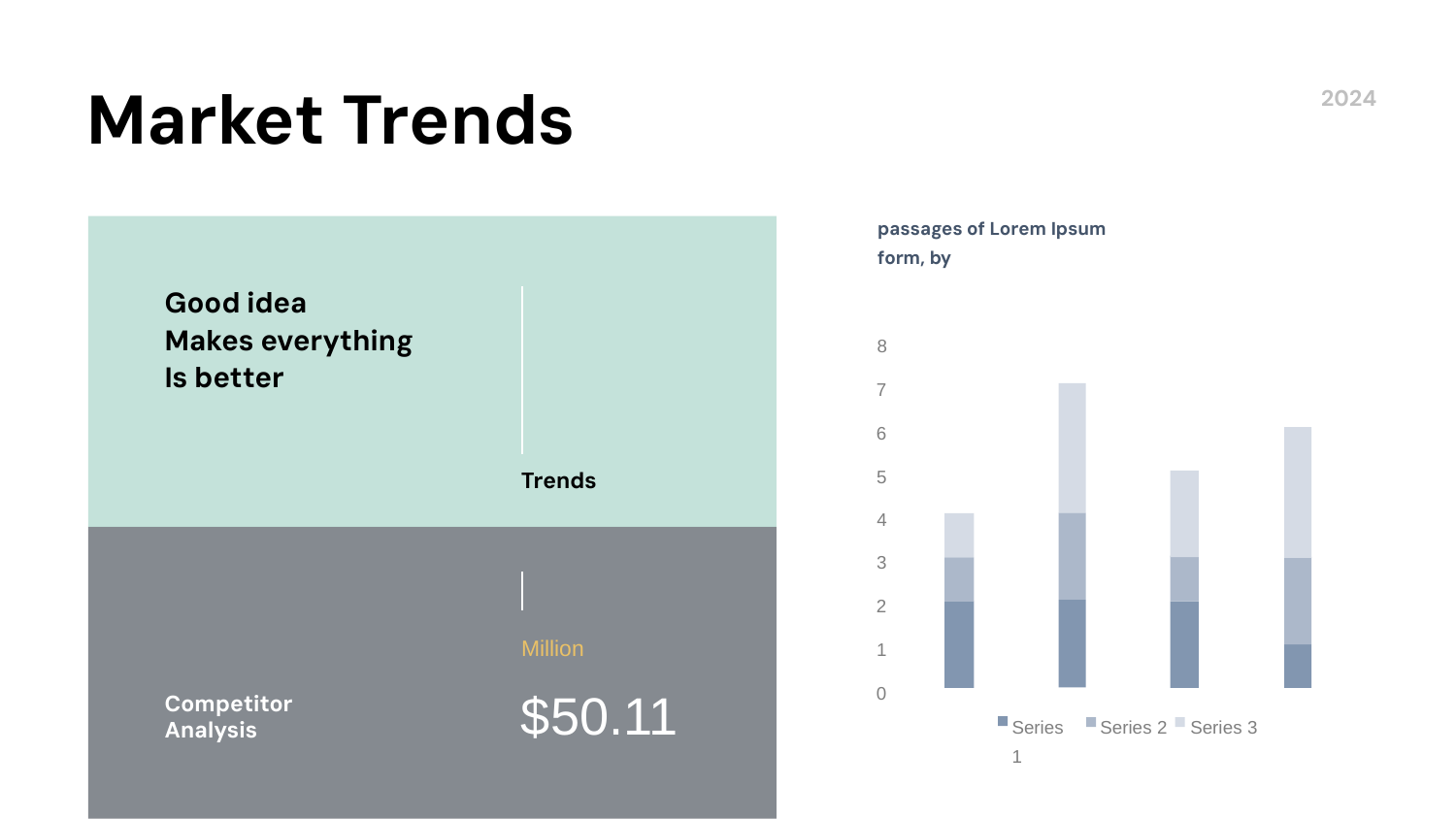

Market Trends
2024
passages of Lorem Ipsum form, by

Good idea
Makes everything
Is better
8
7

6

5
Trends

4

3

2

1
Million

0
$50.11
Competitor Analysis
Series 1
Series 2
Series 3